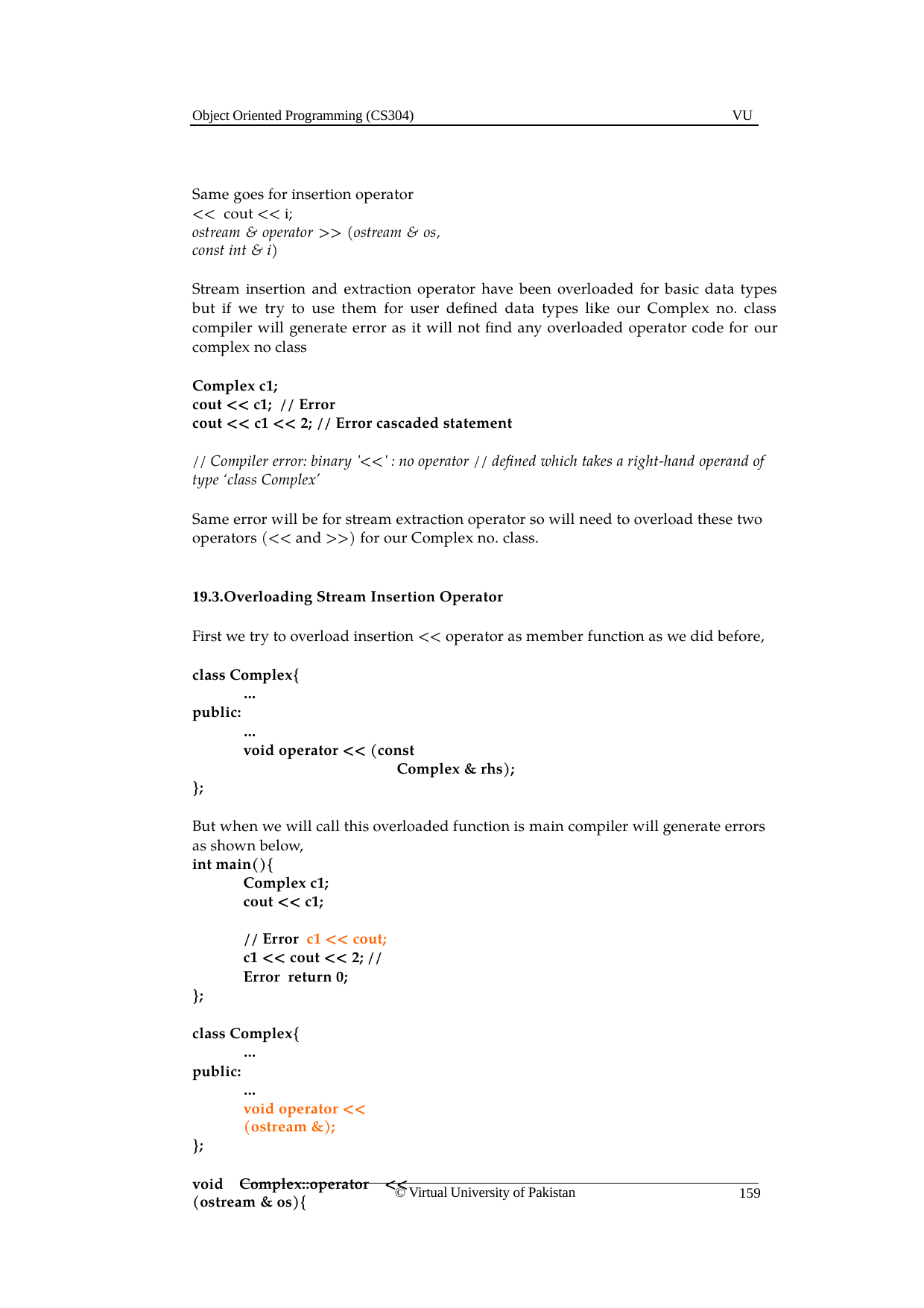

Object Oriented Programming (CS304)
VU

Same goes for insertion operator <<  cout << i;
ostream & operator >> (ostream & os, const int & i)

Stream insertion and extraction operator have been overloaded for basic data types  but if we try to use them for user defined data types like our Complex no. class  compiler will generate error as it will not find any overloaded operator code for our  complex no class

Complex c1;
cout << c1;  // Error
cout << c1 << 2; // Error cascaded statement

// Compiler error: binary '<<' : no operator // defined which takes a right-hand operand of  type ‘class Complex’

Same error will be for stream extraction operator so will need to overload these two  operators (<< and >>) for our Complex no. class.

19.3.Overloading Stream Insertion Operator

First we try to overload insertion << operator as member function as we did before,

class Complex{
…
public:
…
void operator << (const
Complex & rhs);
};

But when we will call this overloaded function is main compiler will generate errors  as shown below,
int main(){
Complex c1;
cout << c1;	// Error  c1 << cout;
c1 << cout << 2; // Error  return 0;
};

class Complex{
…
public:
…
void operator << (ostream &);
};

void Complex::operator << (ostream & os){
© Virtual University of Pakistan

159